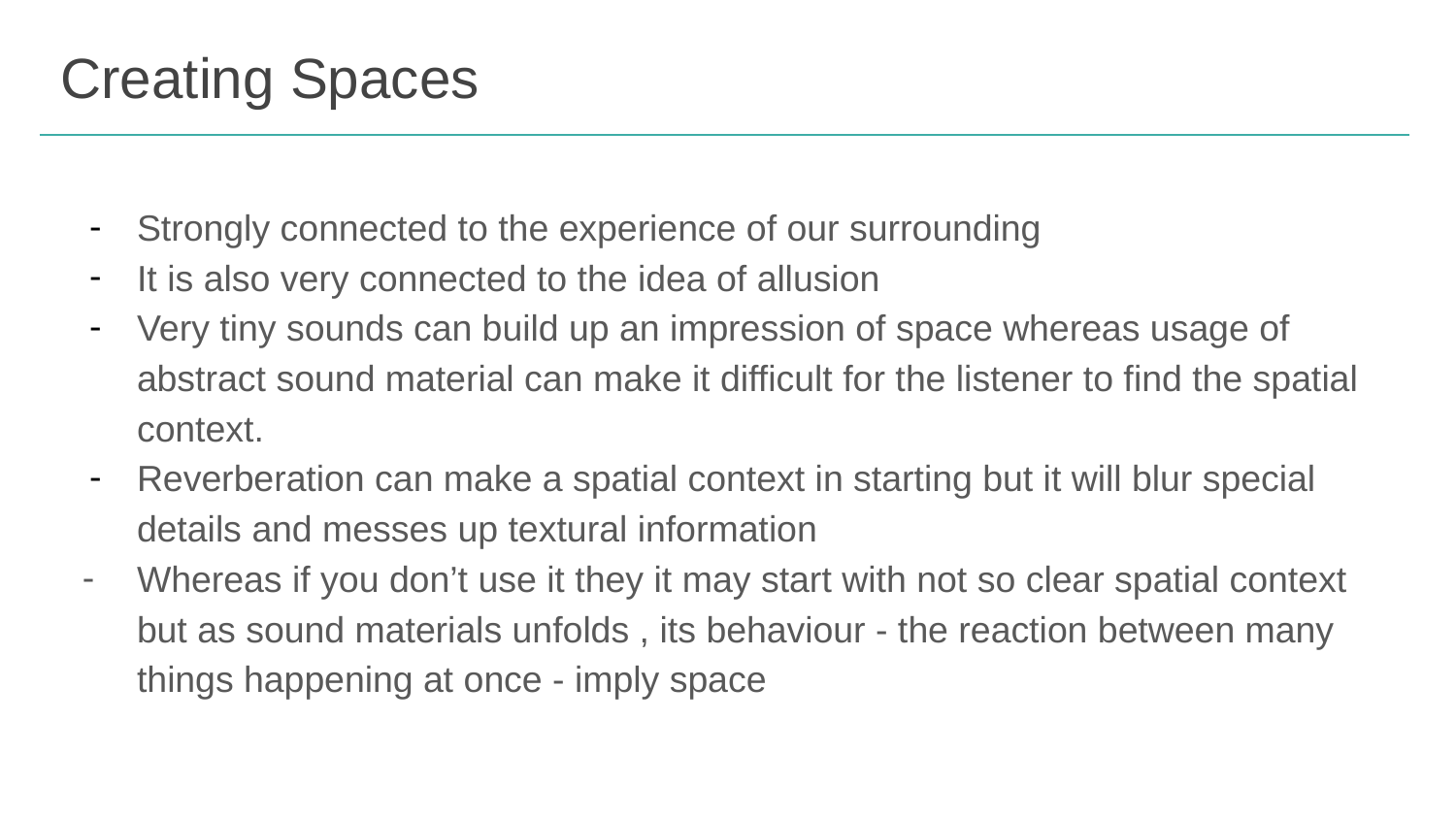

# Creating Spaces
Strongly connected to the experience of our surrounding
It is also very connected to the idea of allusion
Very tiny sounds can build up an impression of space whereas usage of abstract sound material can make it difficult for the listener to find the spatial context.
Reverberation can make a spatial context in starting but it will blur special details and messes up textural information
Whereas if you don’t use it they it may start with not so clear spatial context but as sound materials unfolds , its behaviour - the reaction between many things happening at once - imply space